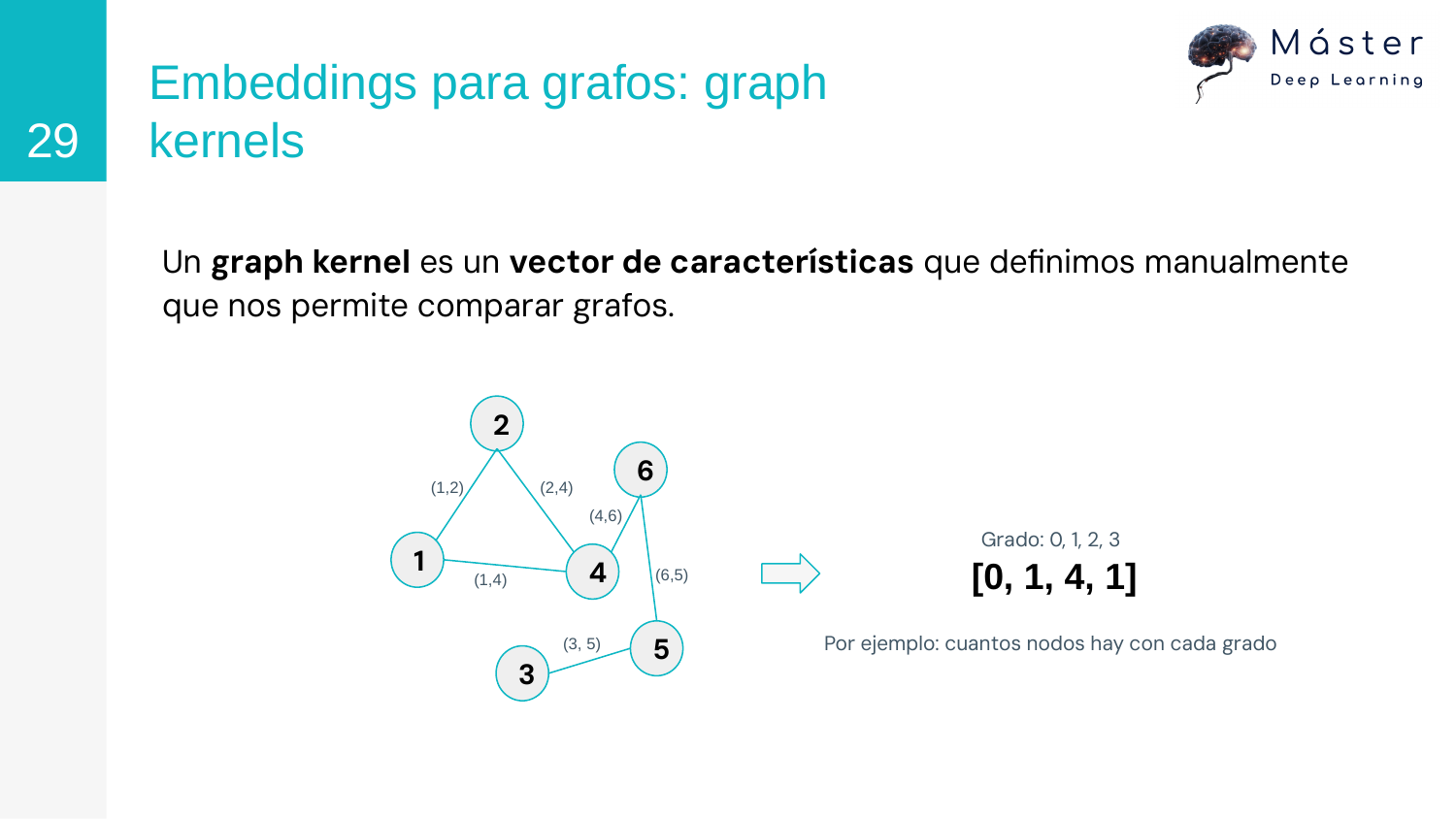

29
# Embeddings para grafos: graph kernels
Un graph kernel es un vector de características que definimos manualmente que nos permite comparar grafos.
2
6
1
4
5
3
(1,2)
(2,4)
(4,6)
Grado: 0, 1, 2, 3
[0, 1, 4, 1]
(6,5)

(1,4)
Por ejemplo: cuantos nodos hay con cada grado
(3, 5)